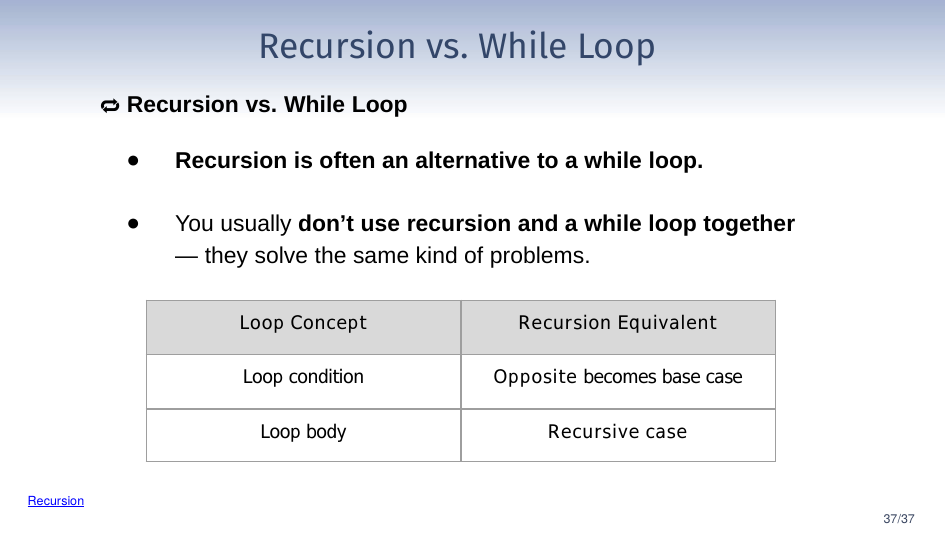

# Recursion vs. While Loop
🔁 Recursion vs. While Loop
Recursion is often an alternative to a while loop.
You usually don’t use recursion and a while loop together
— they solve the same kind of problems.
| Loop Concept | Recursion Equivalent |
| --- | --- |
| Loop condition | Opposite becomes base case |
| Loop body | Recursive case |
Recursion
37/37